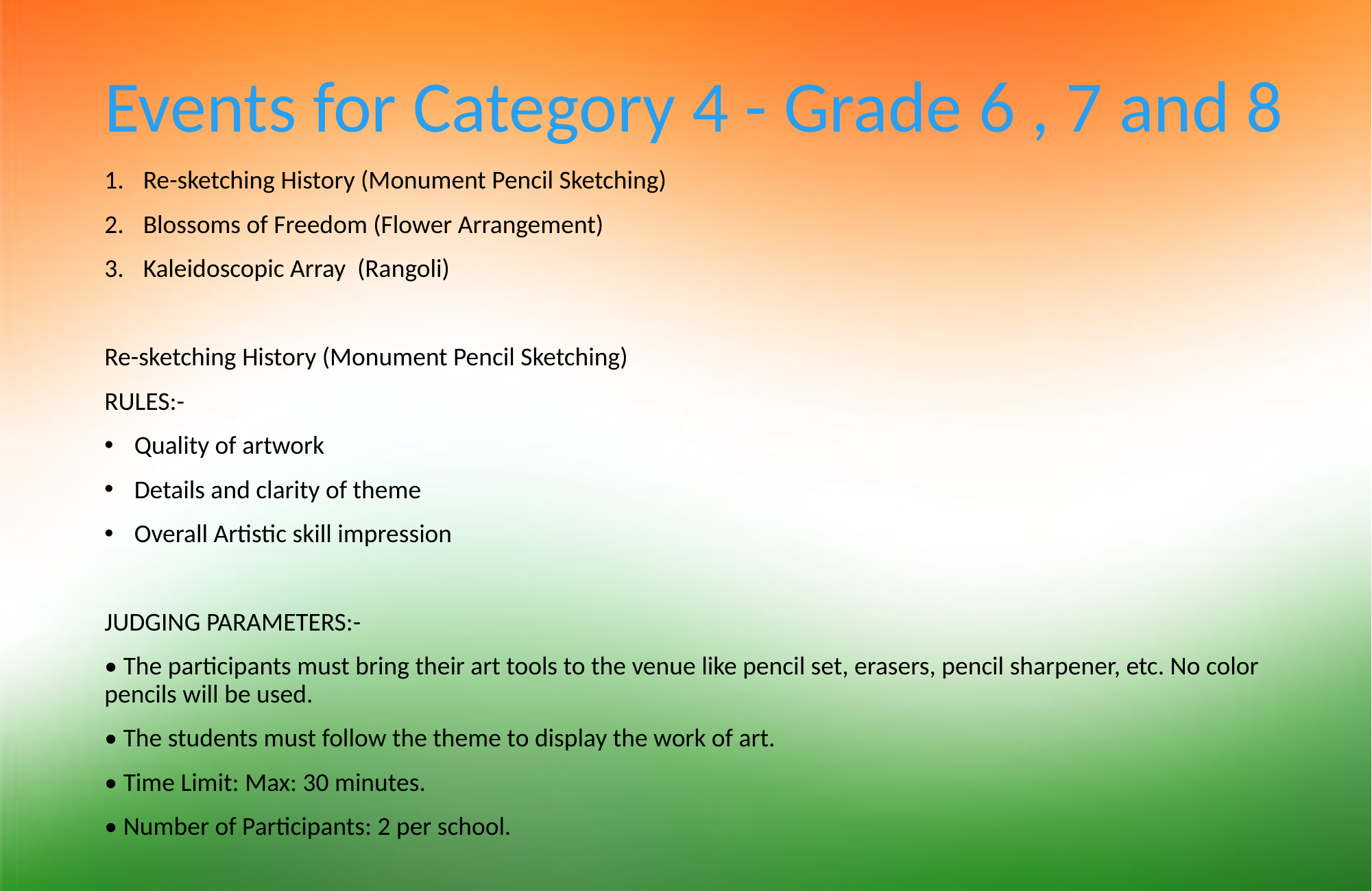

# Events for Category 4 - Grade 6 , 7 and 8
Re-sketching History (Monument Pencil Sketching)
Blossoms of Freedom (Flower Arrangement)
Kaleidoscopic Array  (Rangoli)

Re-sketching History (Monument Pencil Sketching)
RULES:-
Quality of artwork
Details and clarity of theme
Overall Artistic skill impression

JUDGING PARAMETERS:-
• The participants must bring their art tools to the venue like pencil set, erasers, pencil sharpener, etc. No color pencils will be used.
• The students must follow the theme to display the work of art.
• Time Limit: Max: 30 minutes.
• Number of Participants: 2 per school.